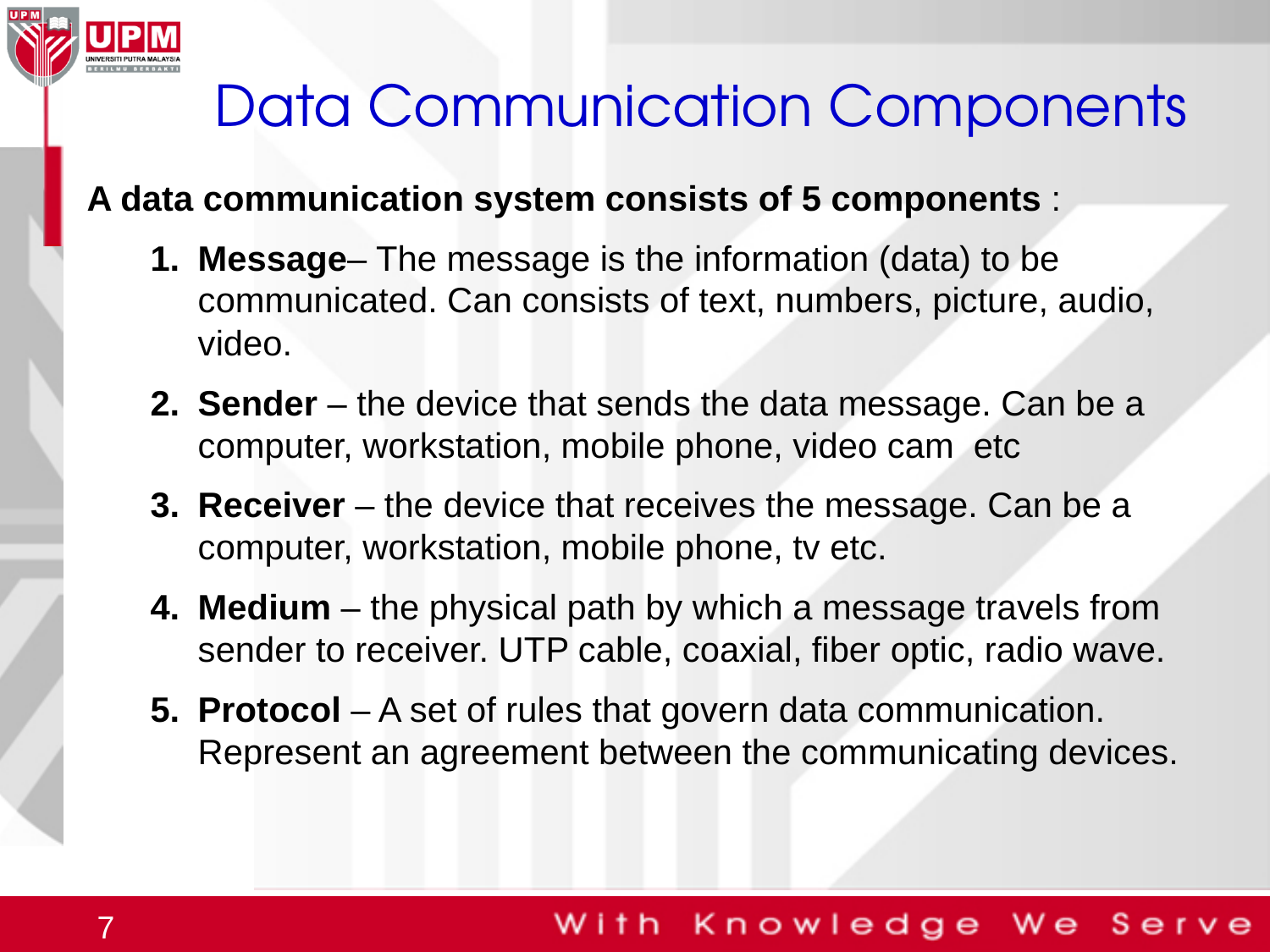

# Data Communication Components
A data communication system consists of 5 components :
Message– The message is the information (data) to be communicated. Can consists of text, numbers, picture, audio, video.
Sender – the device that sends the data message. Can be a computer, workstation, mobile phone, video cam  etc
Receiver – the device that receives the message. Can be a computer, workstation, mobile phone, tv etc.
Medium – the physical path by which a message travels from sender to receiver. UTP cable, coaxial, fiber optic, radio wave.
Protocol – A set of rules that govern data communication. Represent an agreement between the communicating devices.

7